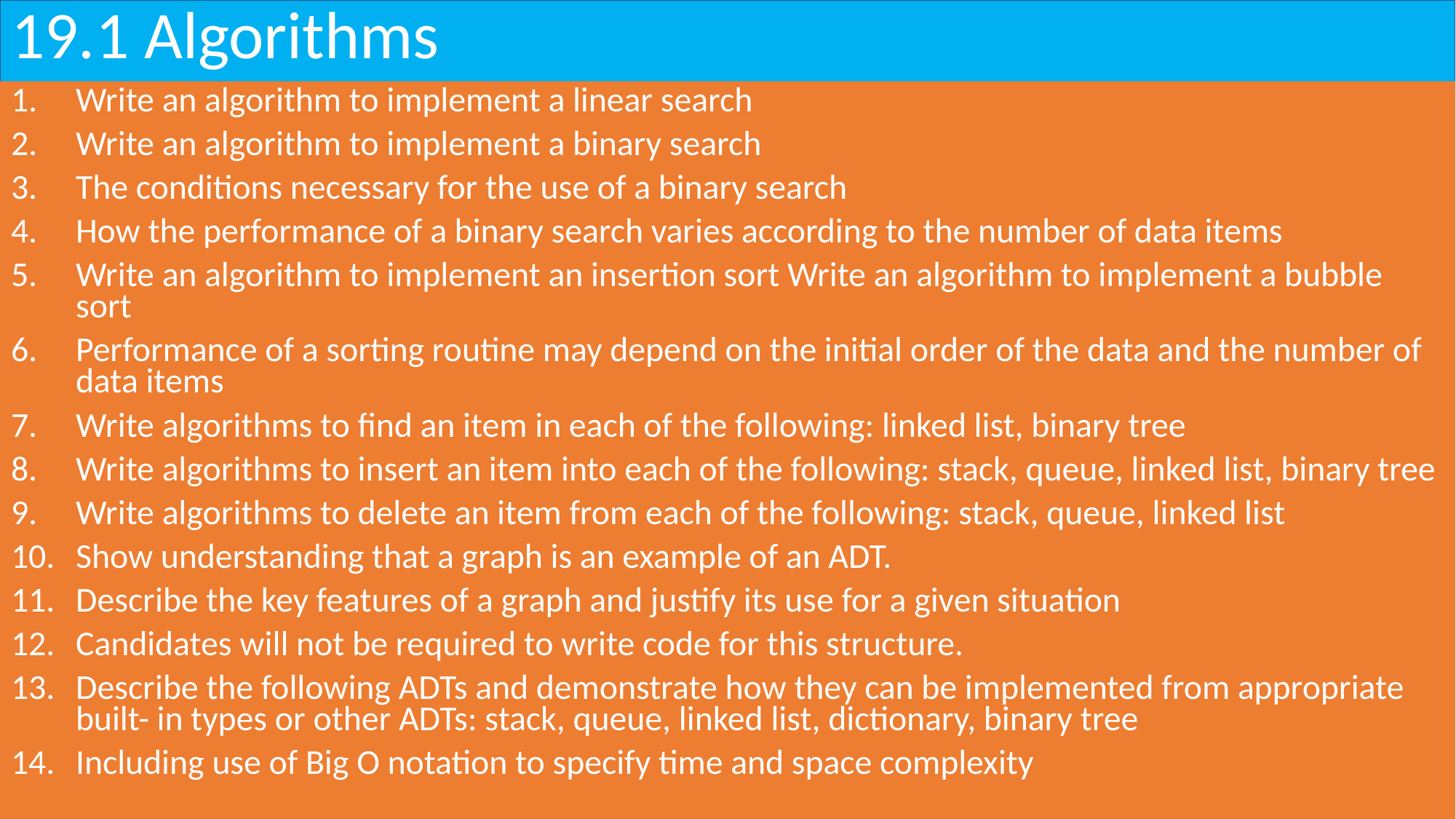

# 19.1 Algorithms
Write an algorithm to implement a linear search
Write an algorithm to implement a binary search
The conditions necessary for the use of a binary search
How the performance of a binary search varies according to the number of data items
Write an algorithm to implement an insertion sort Write an algorithm to implement a bubble sort
Performance of a sorting routine may depend on the initial order of the data and the number of data items
Write algorithms to find an item in each of the following: linked list, binary tree
Write algorithms to insert an item into each of the following: stack, queue, linked list, binary tree
Write algorithms to delete an item from each of the following: stack, queue, linked list
Show understanding that a graph is an example of an ADT.
Describe the key features of a graph and justify its use for a given situation
Candidates will not be required to write code for this structure.
Describe the following ADTs and demonstrate how they can be implemented from appropriate built- in types or other ADTs: stack, queue, linked list, dictionary, binary tree
Including use of Big O notation to specify time and space complexity